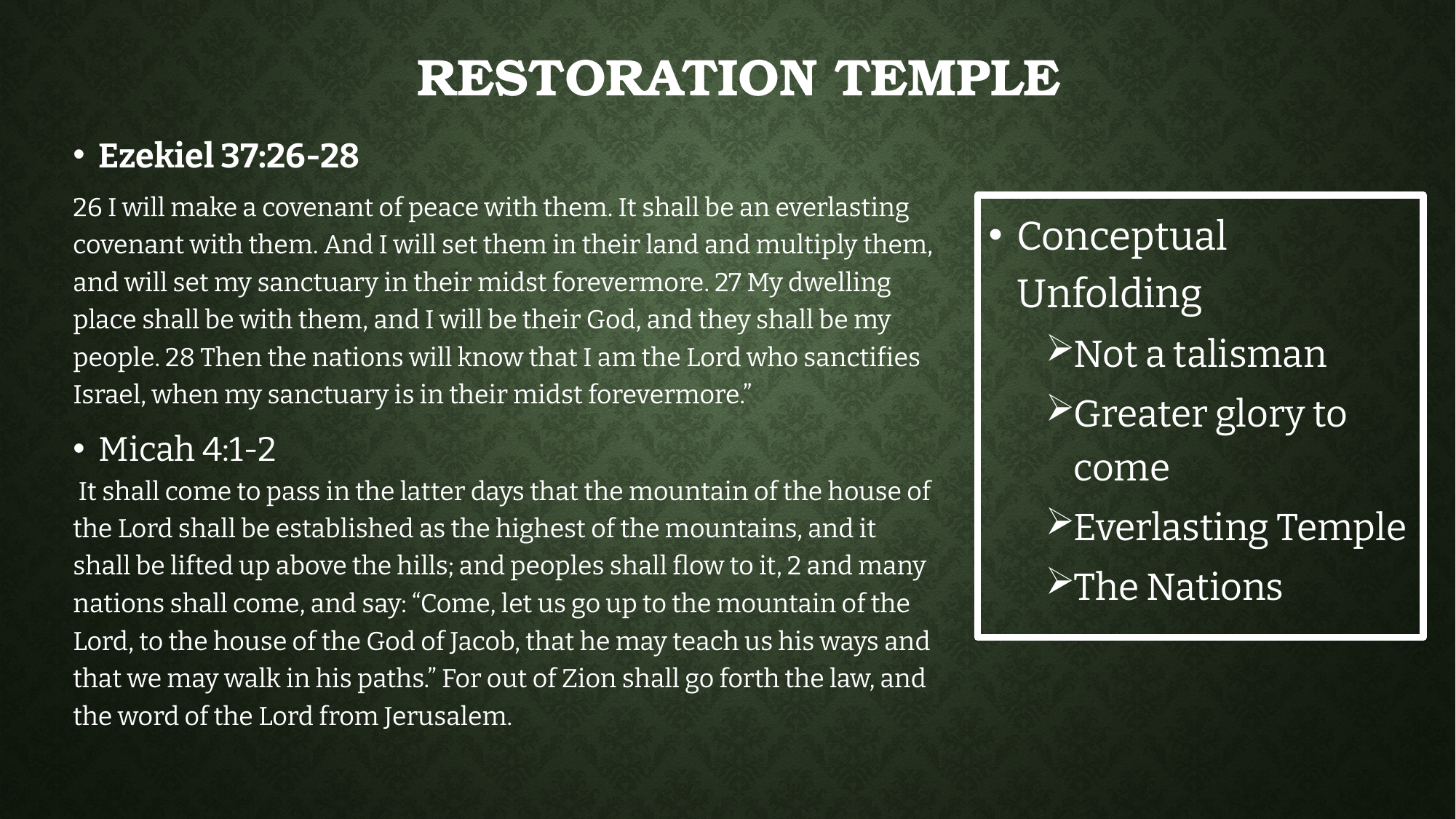

# Restoration Temple
Ezekiel 37:26-28
26 I will make a covenant of peace with them. It shall be an everlasting covenant with them. And I will set them in their land and multiply them, and will set my sanctuary in their midst forevermore. 27 My dwelling place shall be with them, and I will be their God, and they shall be my people. 28 Then the nations will know that I am the Lord who sanctifies Israel, when my sanctuary is in their midst forevermore.”
Micah 4:1-2
 It shall come to pass in the latter days that the mountain of the house of the Lord shall be established as the highest of the mountains, and it shall be lifted up above the hills; and peoples shall flow to it, 2 and many nations shall come, and say: “Come, let us go up to the mountain of the Lord, to the house of the God of Jacob, that he may teach us his ways and that we may walk in his paths.” For out of Zion shall go forth the law, and the word of the Lord from Jerusalem.

Conceptual Unfolding
Not a talisman
Greater glory to come
Everlasting Temple
The Nations